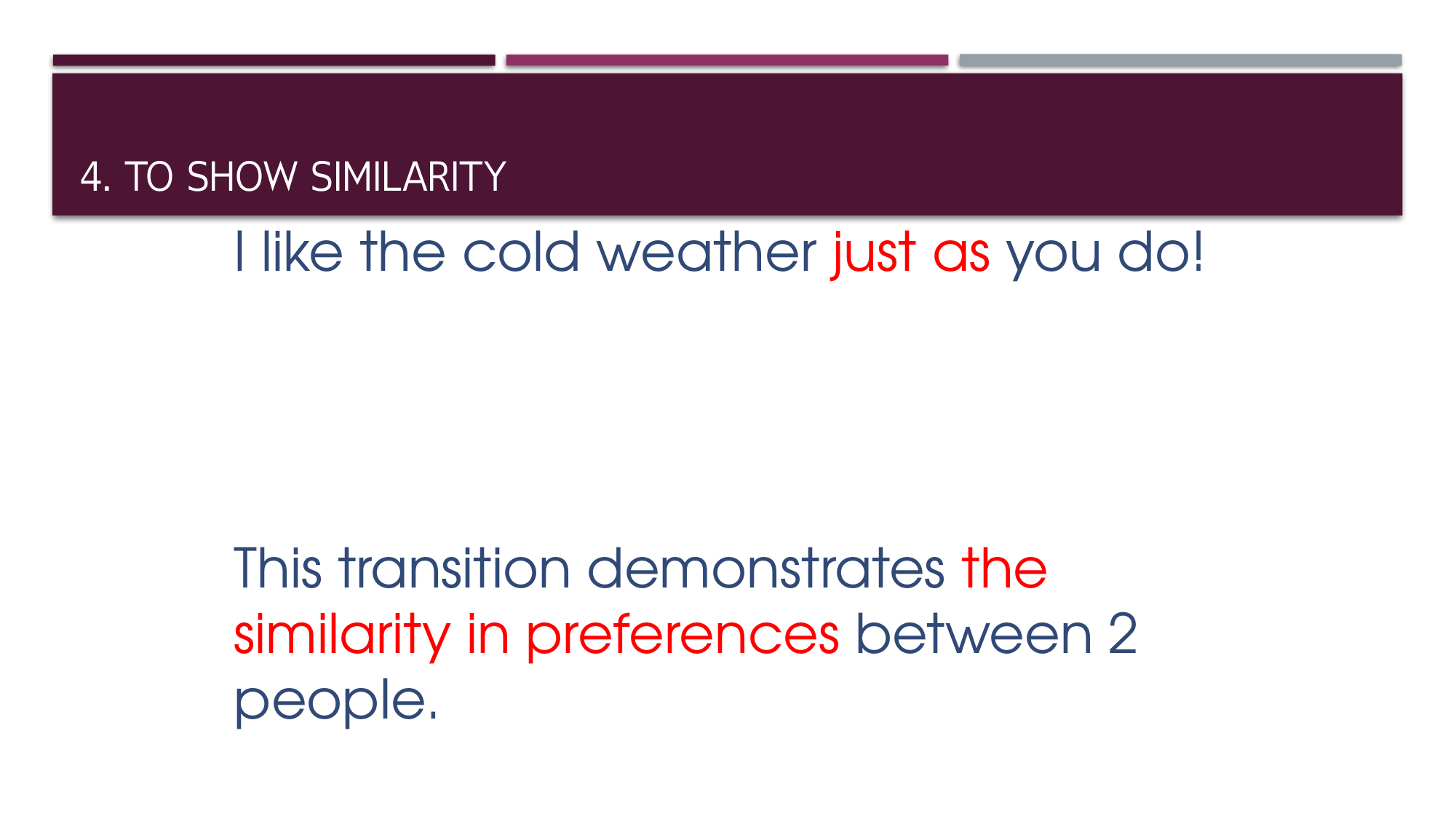

# 4. To show similarity
I like the cold weather just as you do!
This transition demonstrates the similarity in preferences between 2 people.